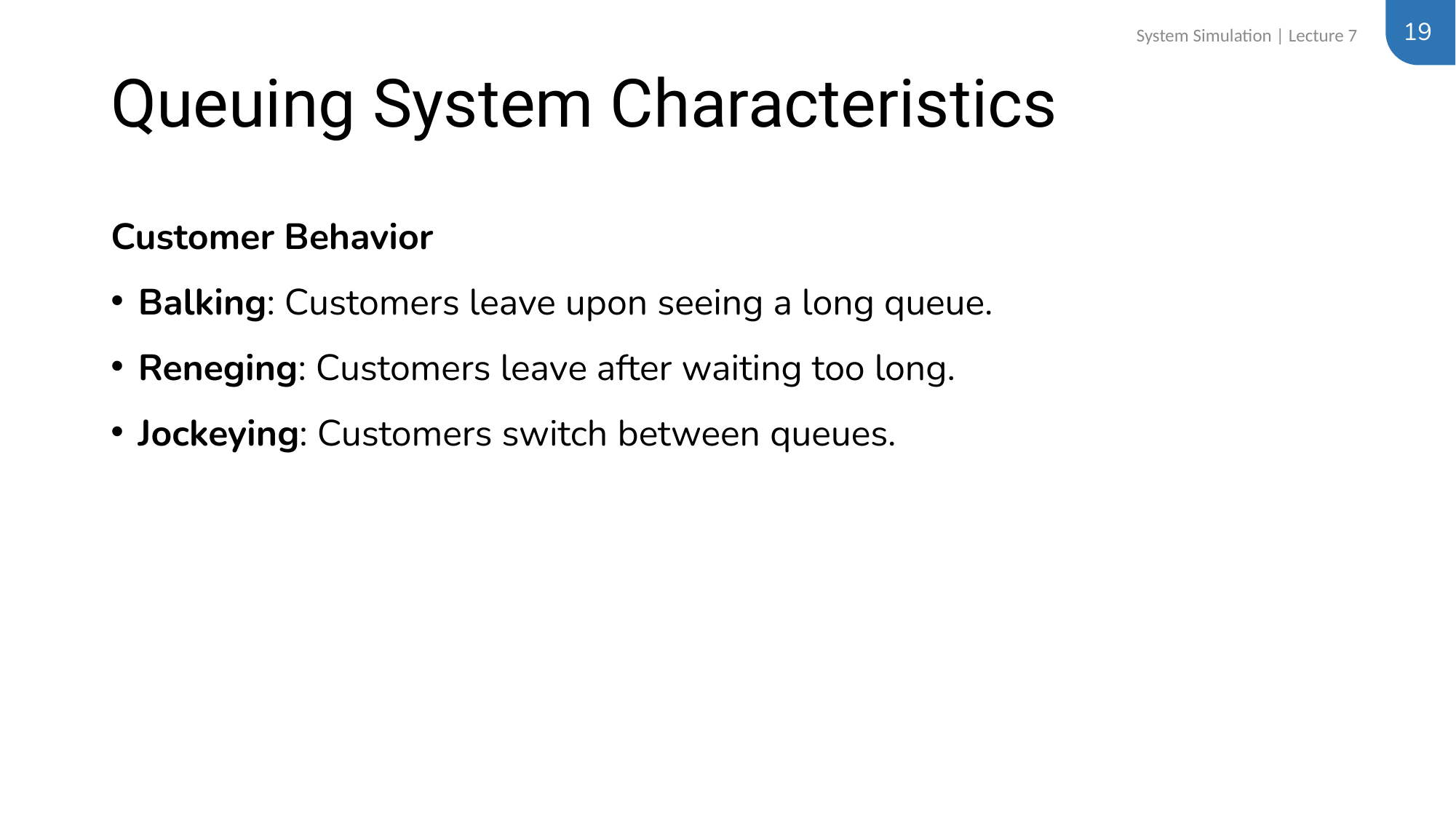

19
System Simulation | Lecture 7
# Queuing System Characteristics
Customer Behavior
Balking: Customers leave upon seeing a long queue.
Reneging: Customers leave after waiting too long.
Jockeying: Customers switch between queues.